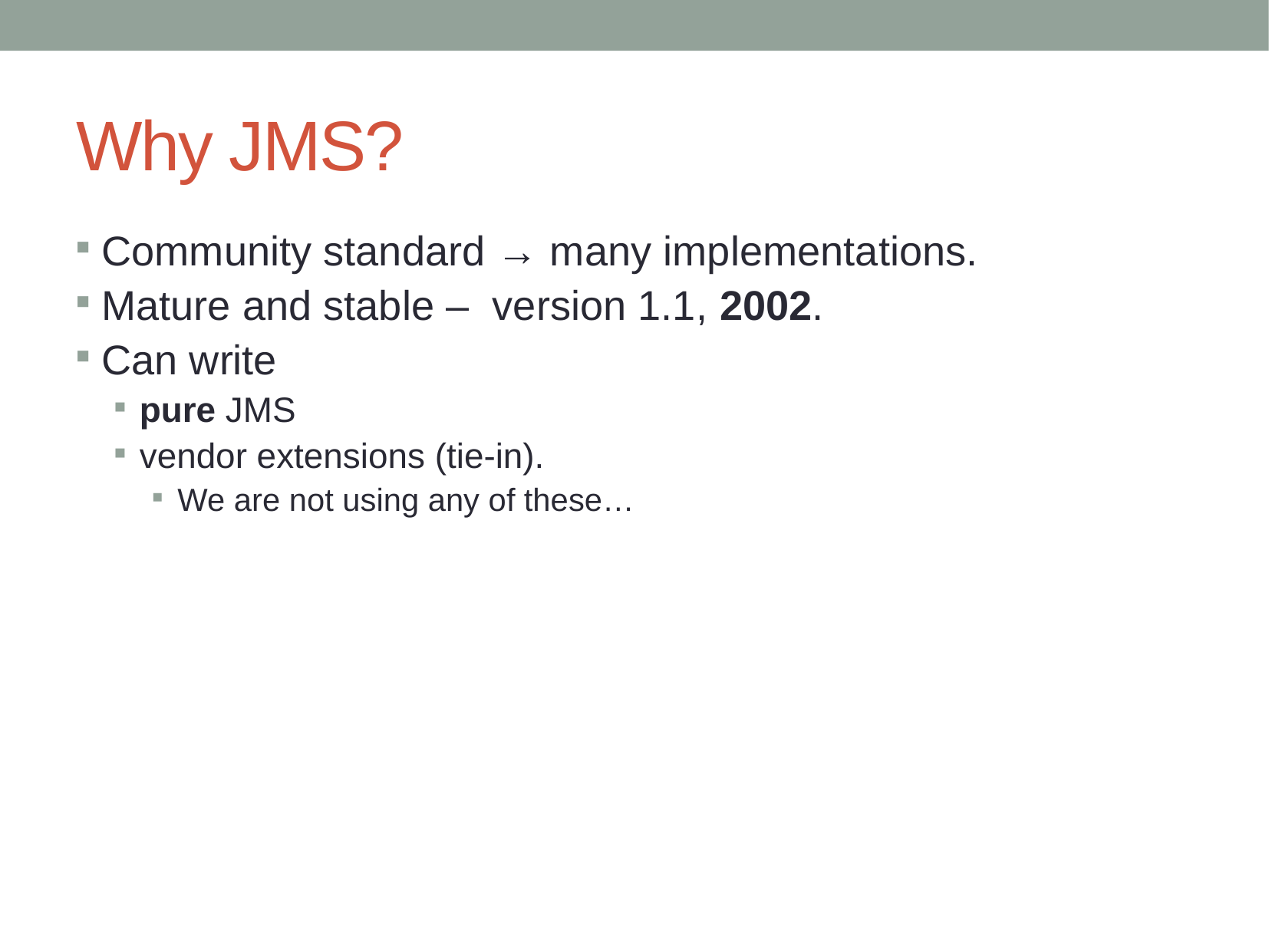

# Why JMS?
Community standard → many implementations.
Mature and stable –  version 1.1, 2002.
Can write
pure JMS
vendor extensions (tie-in).
We are not using any of these…